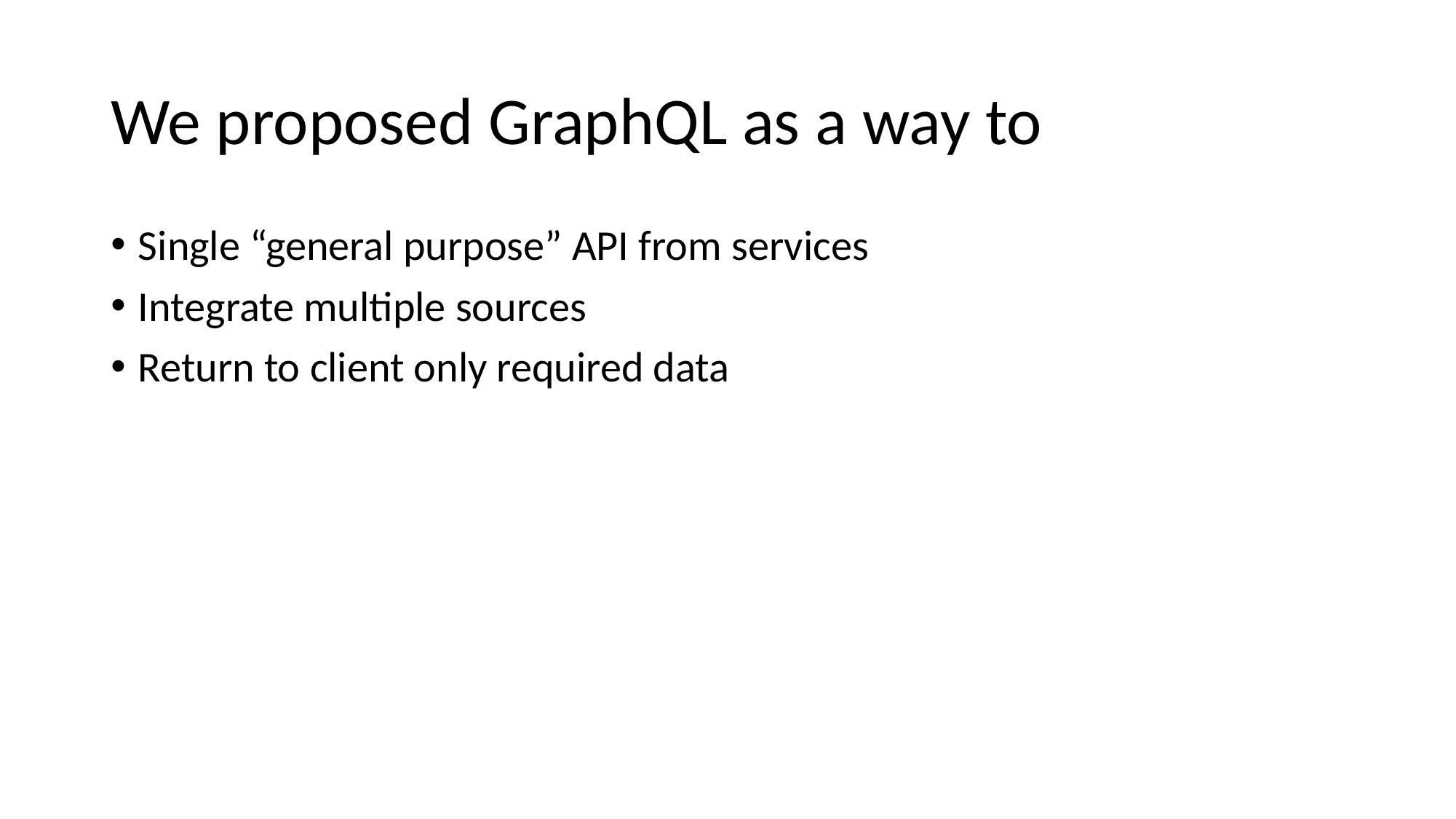

# We proposed GraphQL as a way to
Single “general purpose” API from services
Integrate multiple sources
Return to client only required data